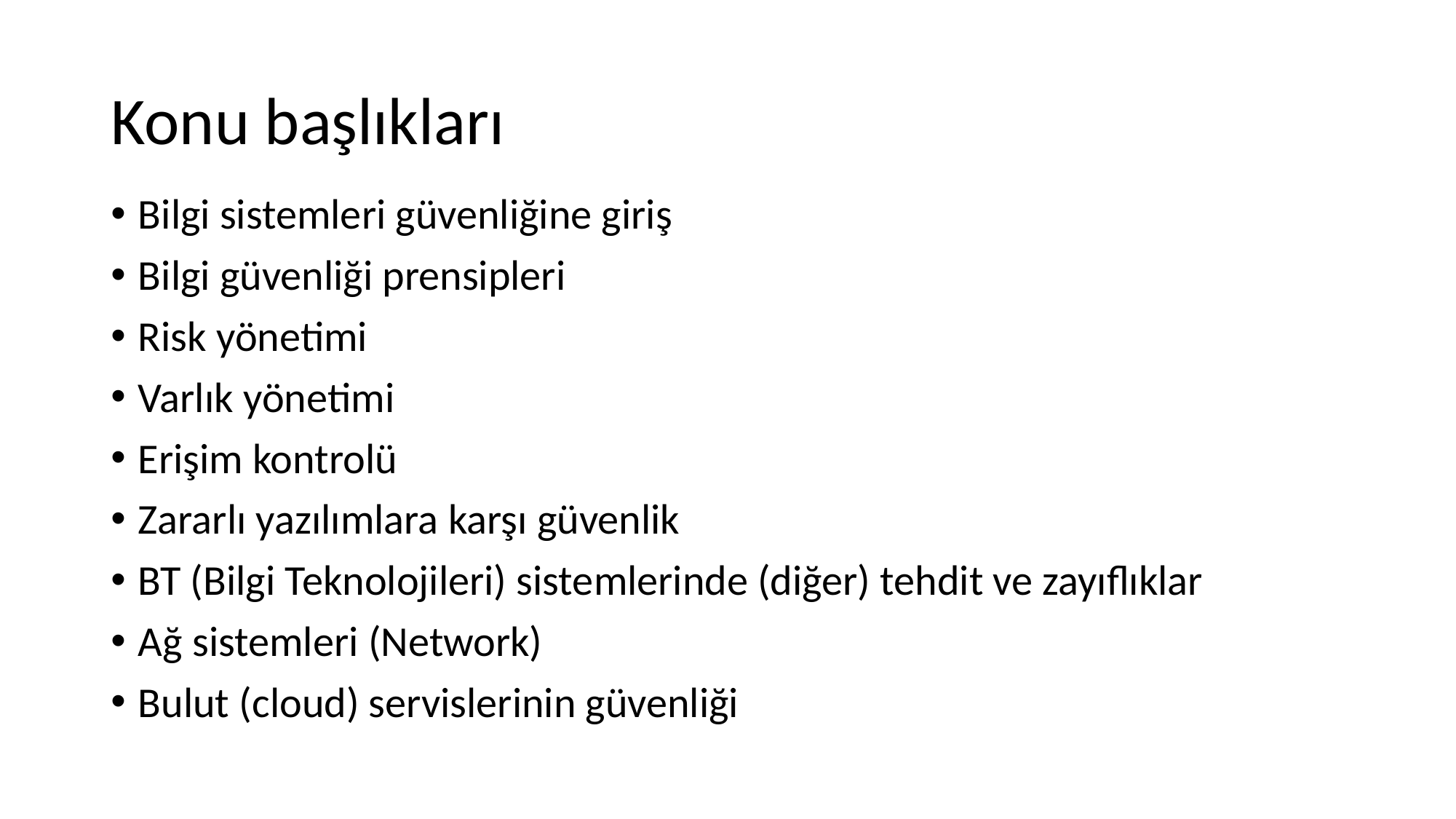

# Konu başlıkları
Bilgi sistemleri güvenliğine giriş
Bilgi güvenliği prensipleri
Risk yönetimi
Varlık yönetimi
Erişim kontrolü
Zararlı yazılımlara karşı güvenlik
BT (Bilgi Teknolojileri) sistemlerinde (diğer) tehdit ve zayıflıklar
Ağ sistemleri (Network)
Bulut (cloud) servislerinin güvenliği